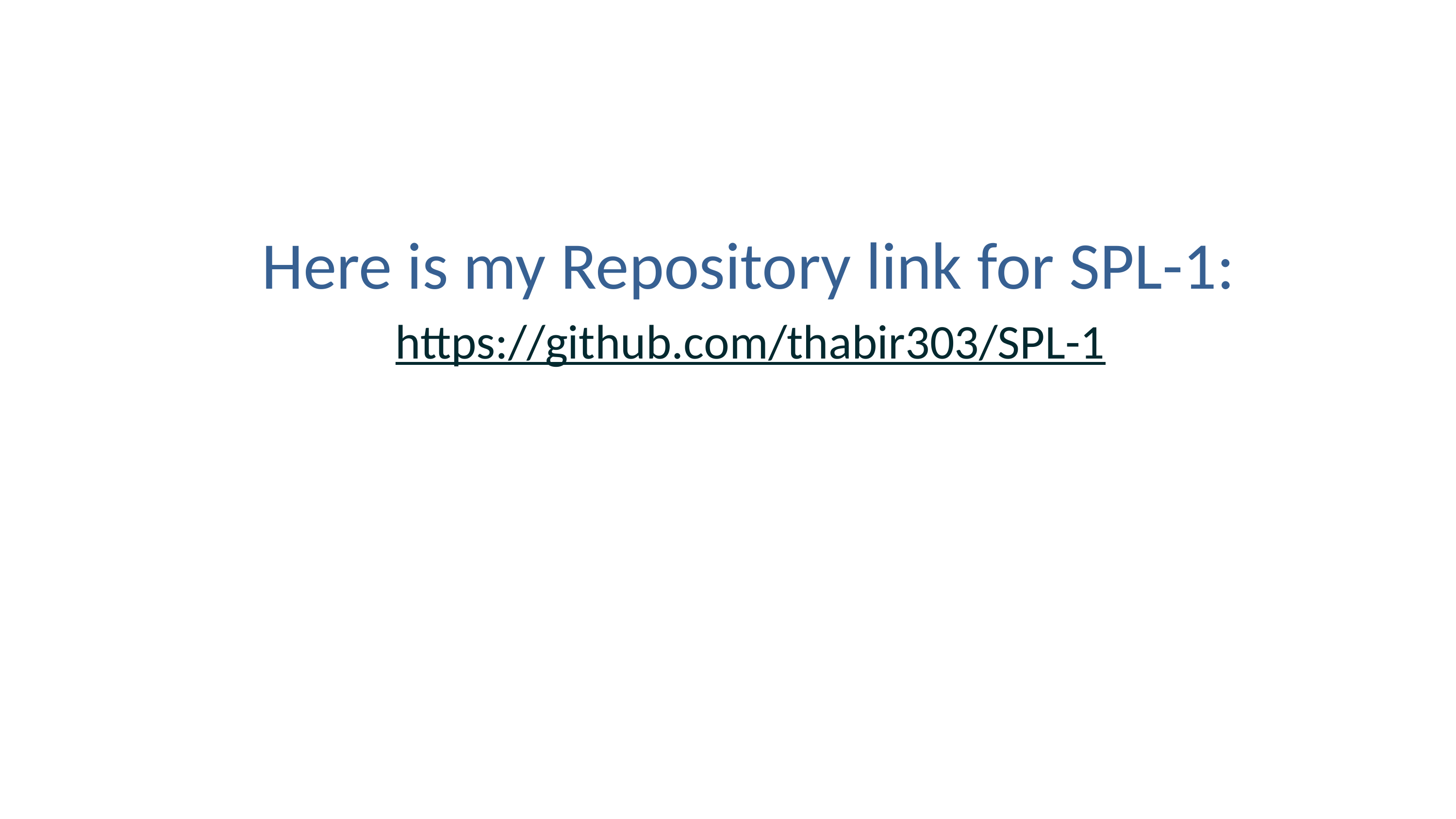

Here is my Repository link for SPL-1:
https://github.com/thabir303/SPL-1